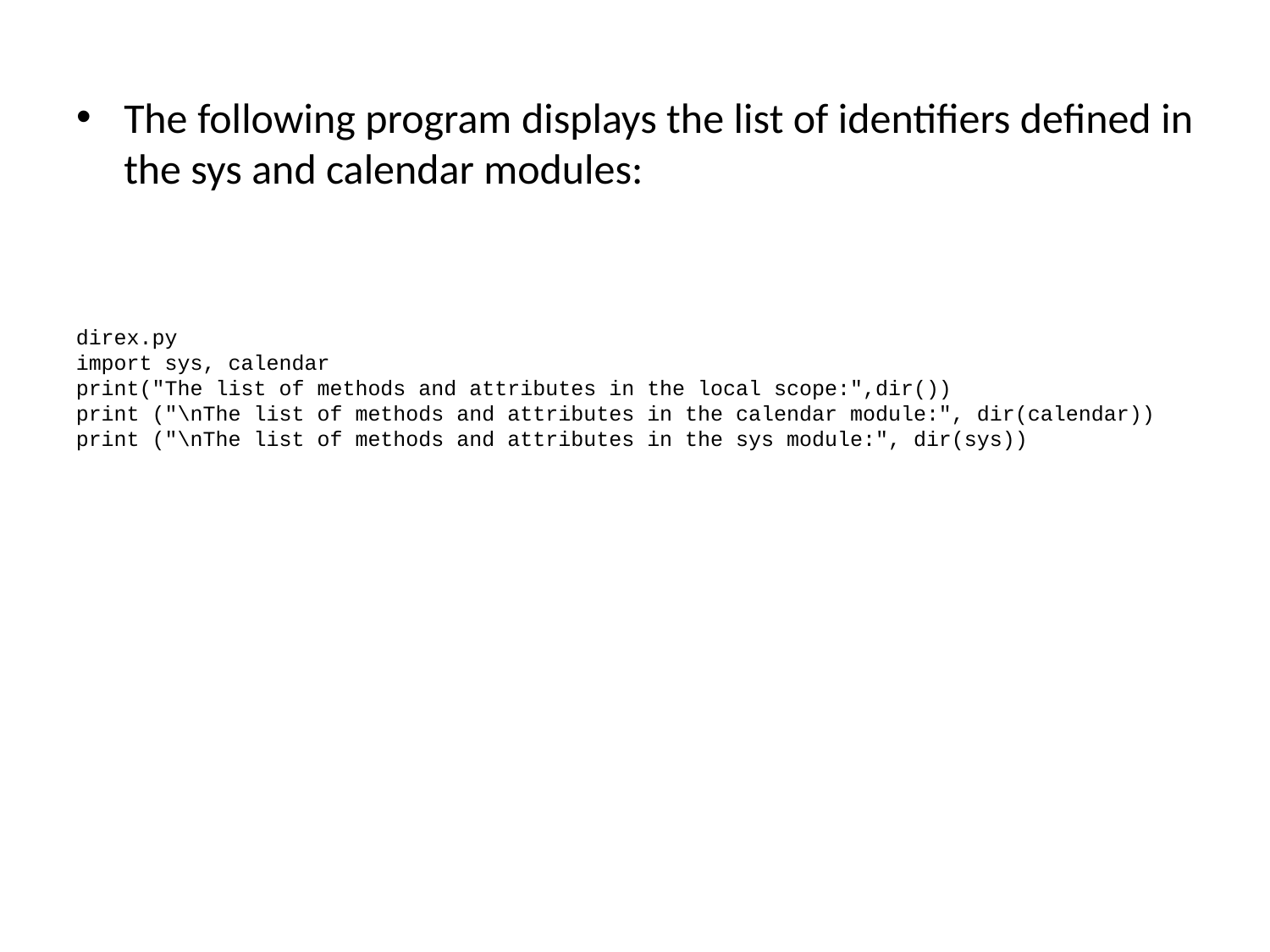

The following program displays the list of identifiers defined in the sys and calendar modules:
direx.py
import sys, calendar
print("The list of methods and attributes in the local scope:",dir())
print ("\nThe list of methods and attributes in the calendar module:", dir(calendar))
print ("\nThe list of methods and attributes in the sys module:", dir(sys))